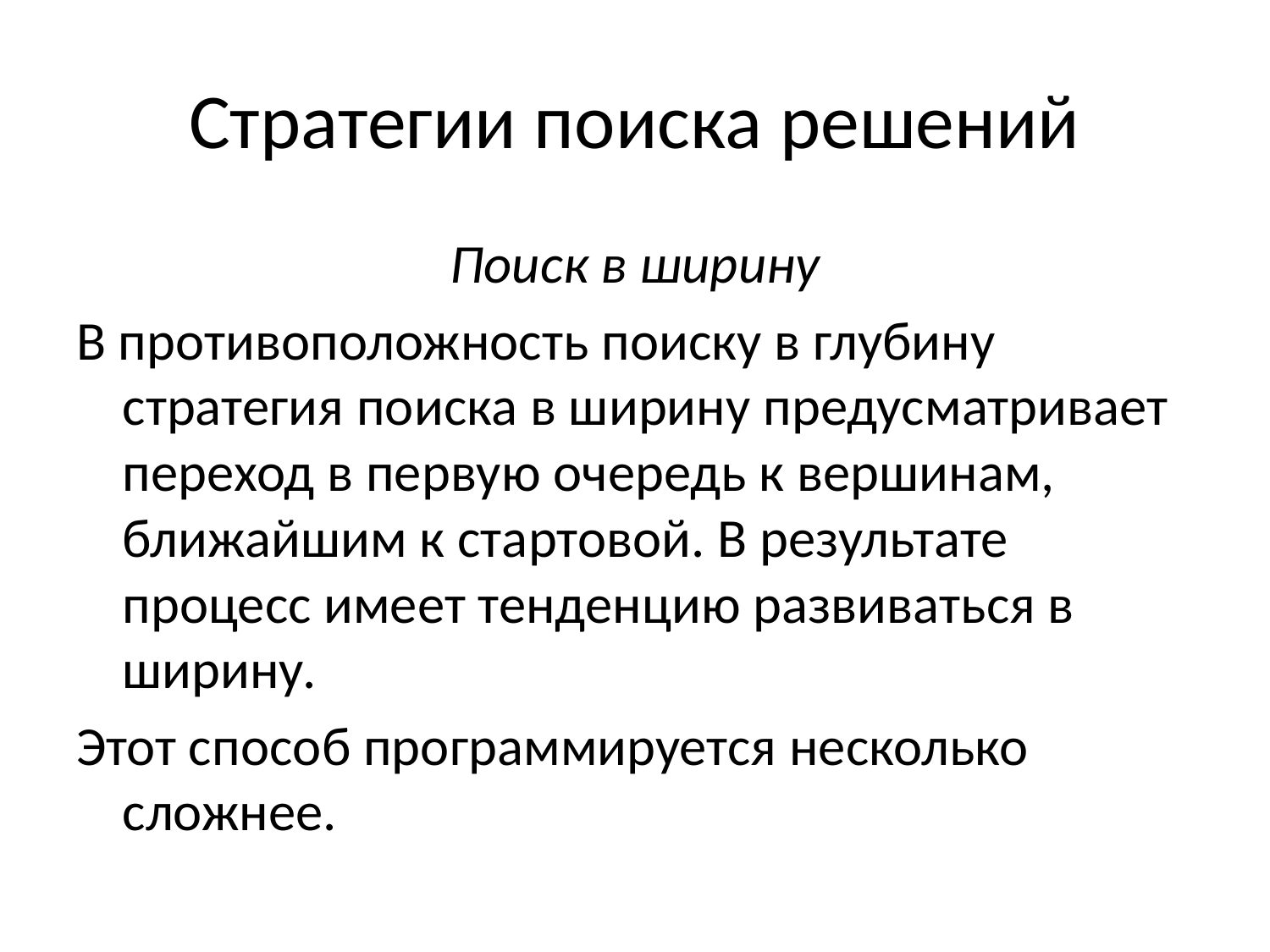

# Стратегии поиска решений
Поиск в ширину
В противоположность поиску в глубину стратегия поиска в ширину предусматривает переход в первую очередь к вершинам, ближайшим к стартовой. В результате процесс имеет тенденцию развиваться в ширину.
Этот способ программируется несколько сложнее.